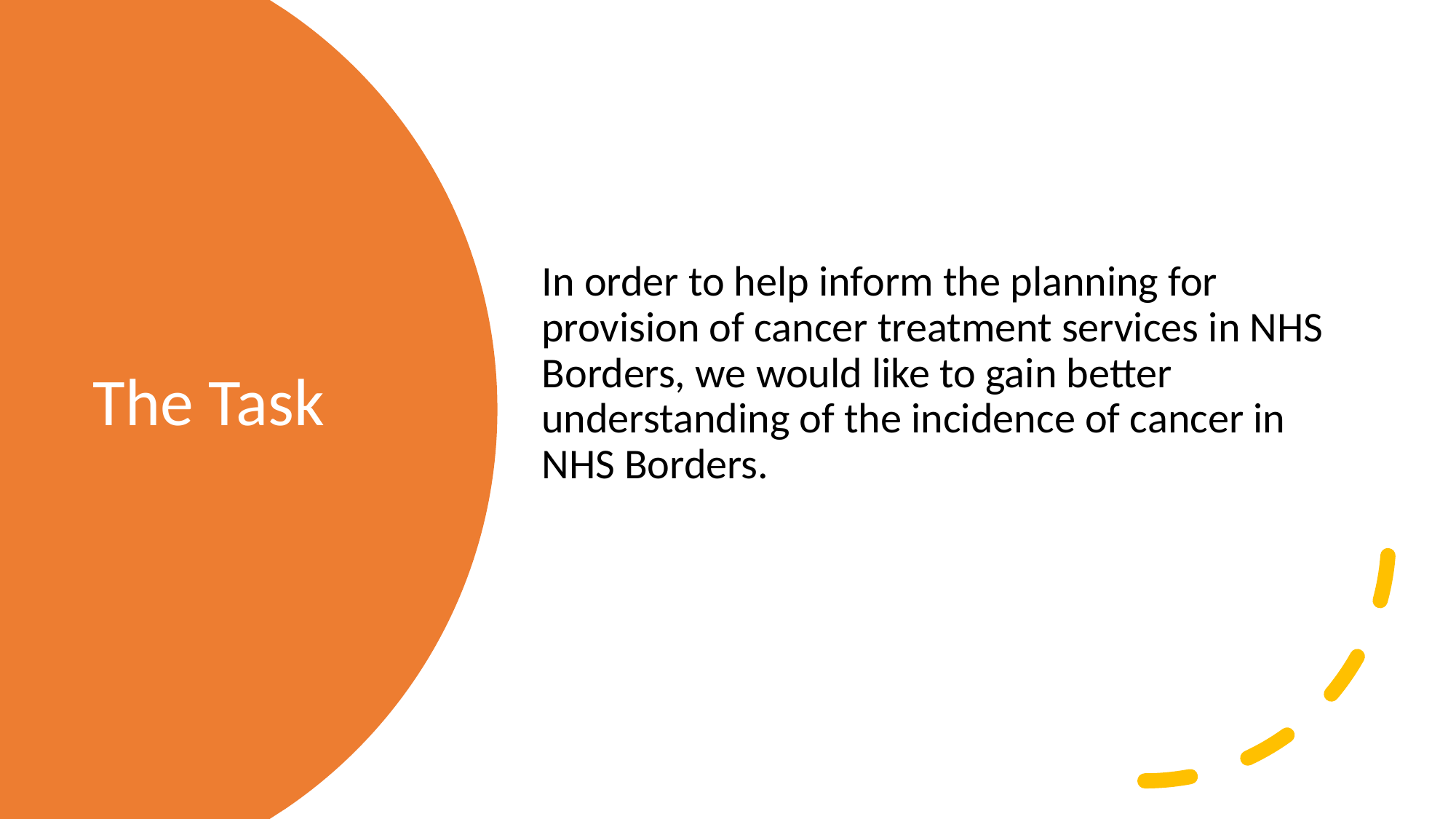

In order to help inform the planning for provision of cancer treatment services in NHS Borders, we would like to gain better understanding of the incidence of cancer in NHS Borders.

# The Task